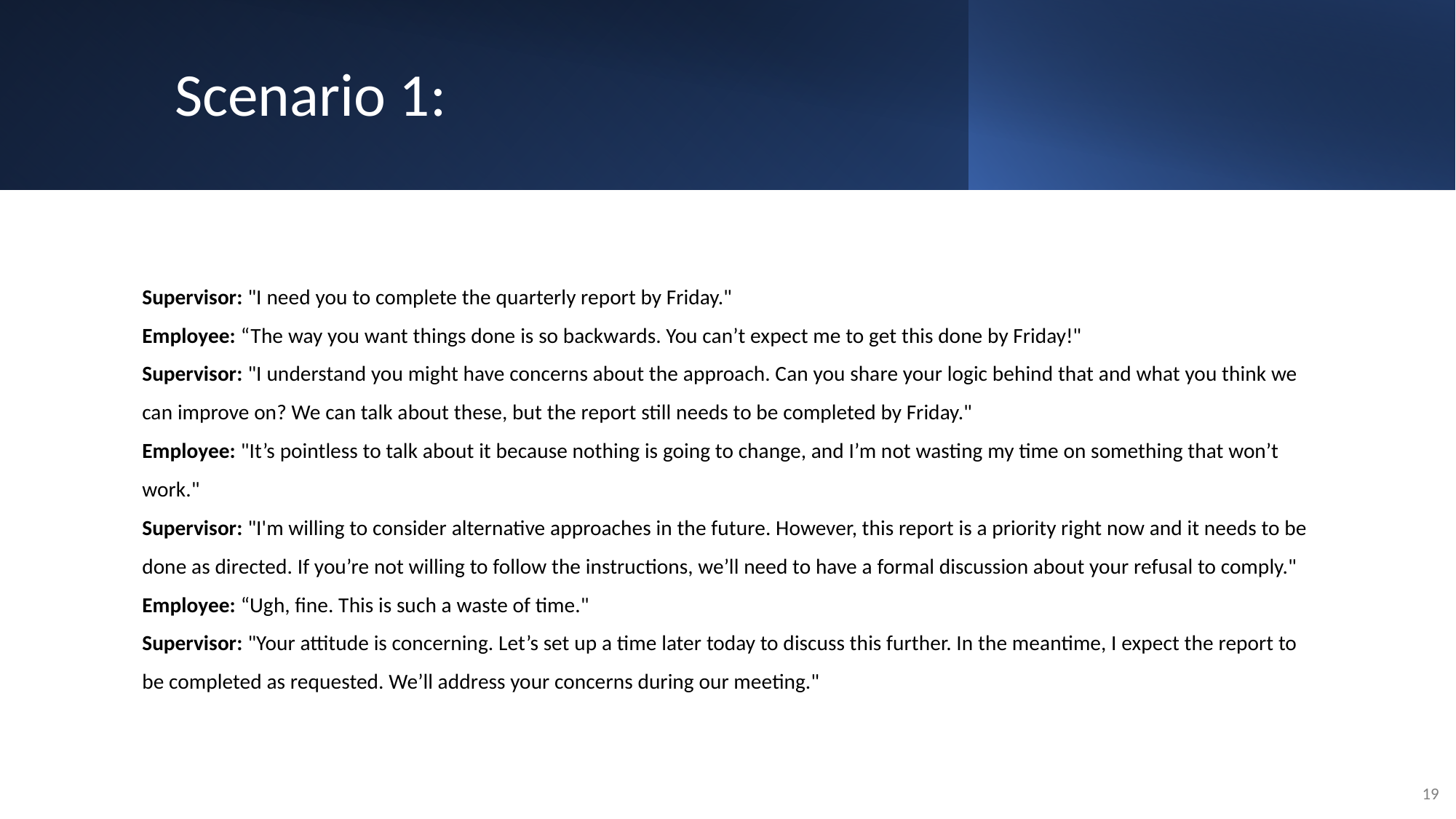

# Scenario 1:
Supervisor: "I need you to complete the quarterly report by Friday."
Employee: “The way you want things done is so backwards. You can’t expect me to get this done by Friday!"
Supervisor: "I understand you might have concerns about the approach. Can you share your logic behind that and what you think we can improve on? We can talk about these, but the report still needs to be completed by Friday."
Employee: "It’s pointless to talk about it because nothing is going to change, and I’m not wasting my time on something that won’t work."
Supervisor: "I'm willing to consider alternative approaches in the future. However, this report is a priority right now and it needs to be done as directed. If you’re not willing to follow the instructions, we’ll need to have a formal discussion about your refusal to comply."
Employee: “Ugh, fine. This is such a waste of time."
Supervisor: "Your attitude is concerning. Let’s set up a time later today to discuss this further. In the meantime, I expect the report to be completed as requested. We’ll address your concerns during our meeting."
19